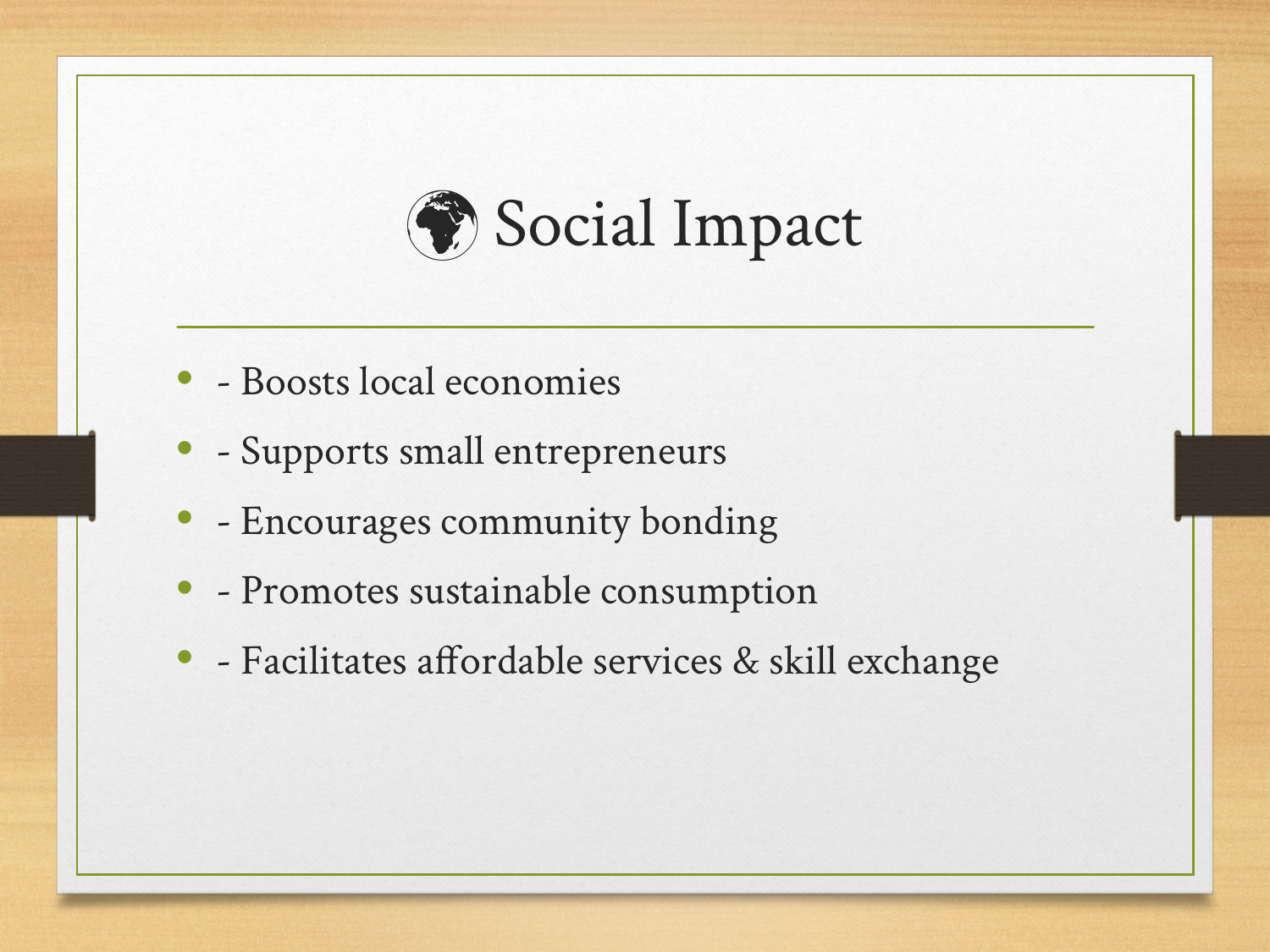

# 🌍 Social Impact
- Boosts local economies
- Supports small entrepreneurs
- Encourages community bonding
- Promotes sustainable consumption
- Facilitates affordable services & skill exchange